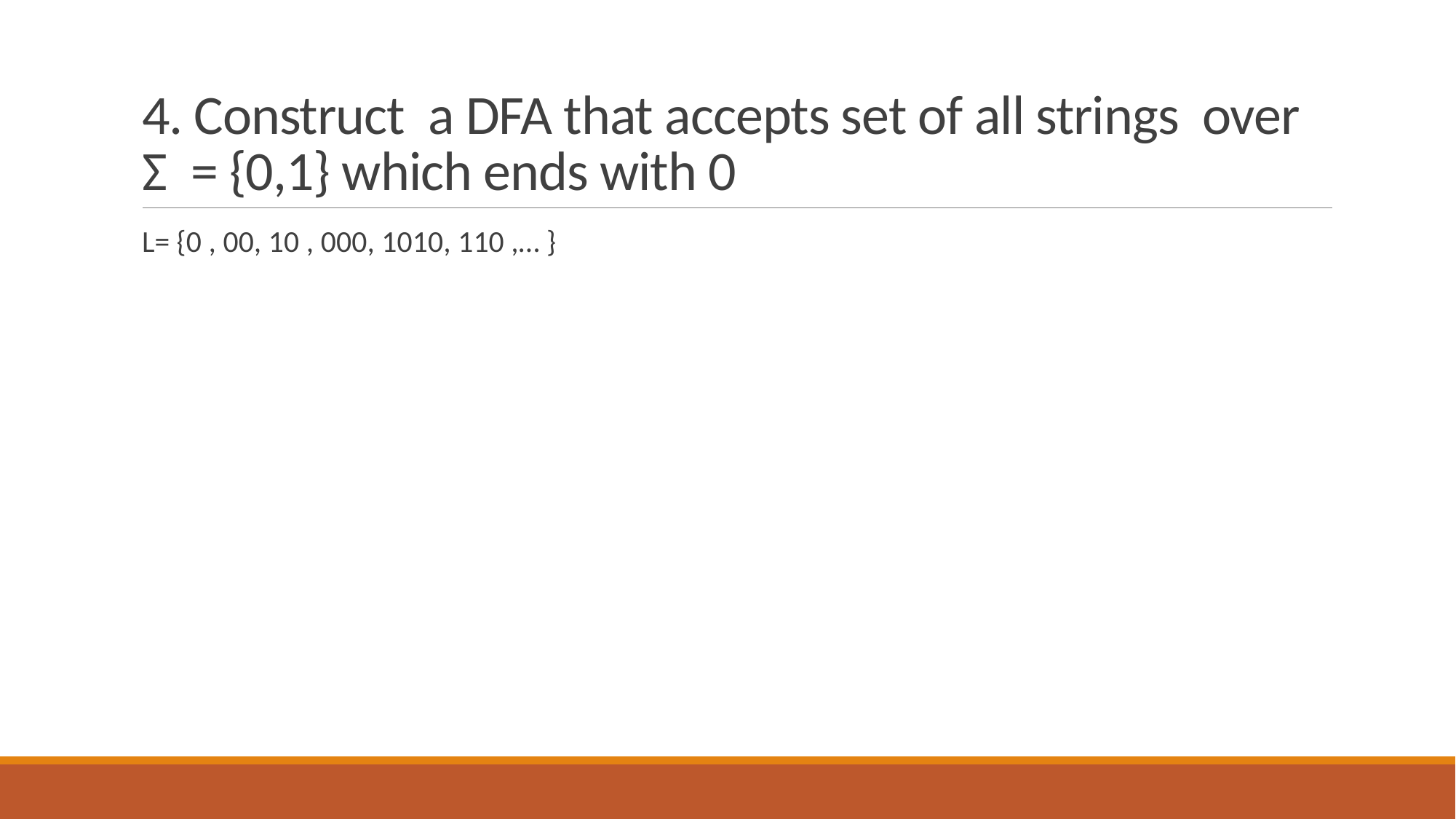

# 4. Construct  a DFA that accepts set of all strings  over Σ  = {0,1} which ends with 0
L= {0 , 00, 10 , 000, 1010, 110 ,… }